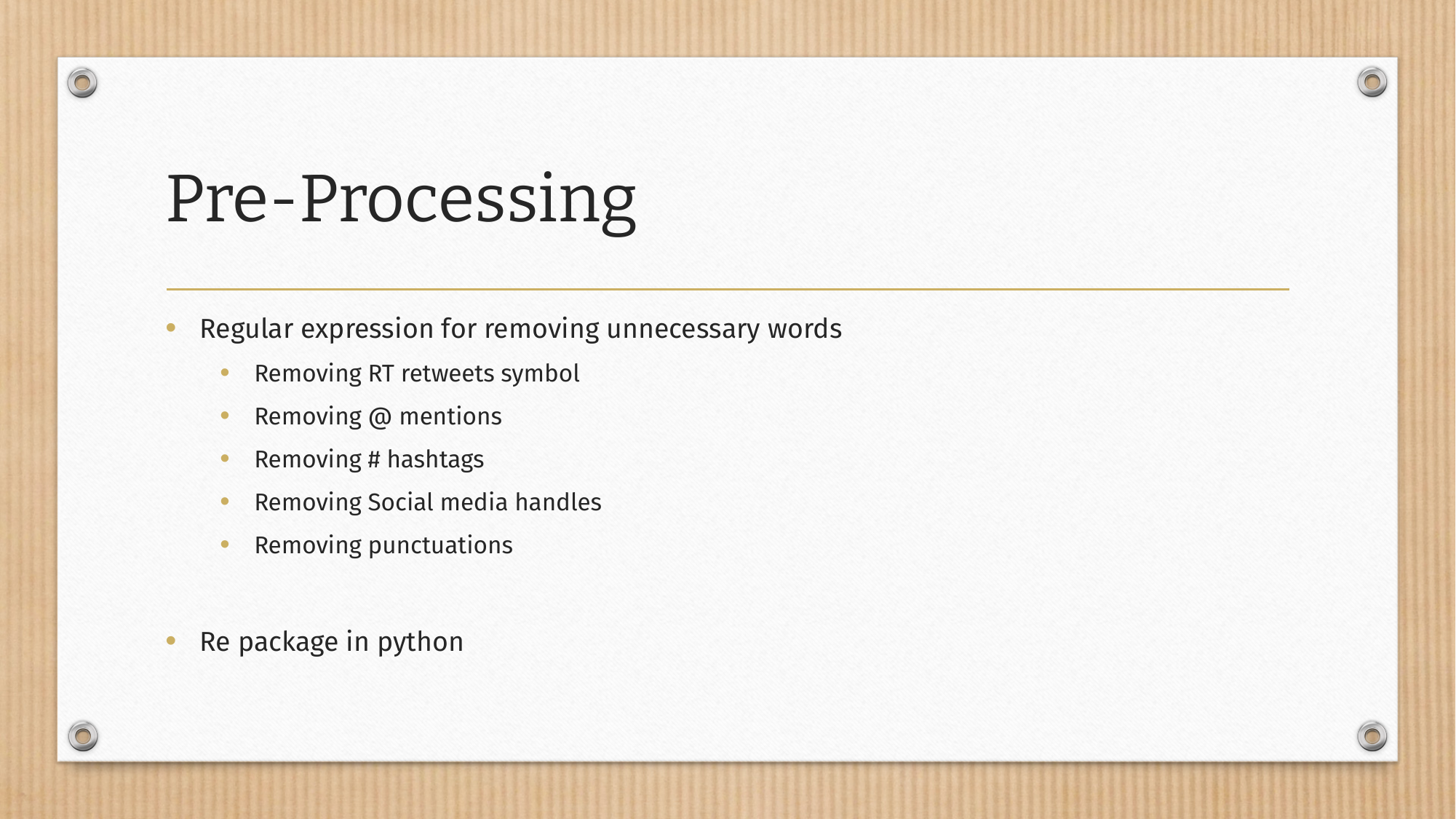

# Pre-Processing
Regular expression for removing unnecessary words
Removing RT retweets symbol
Removing @ mentions
Removing # hashtags
Removing Social media handles
Removing punctuations

Re package in python